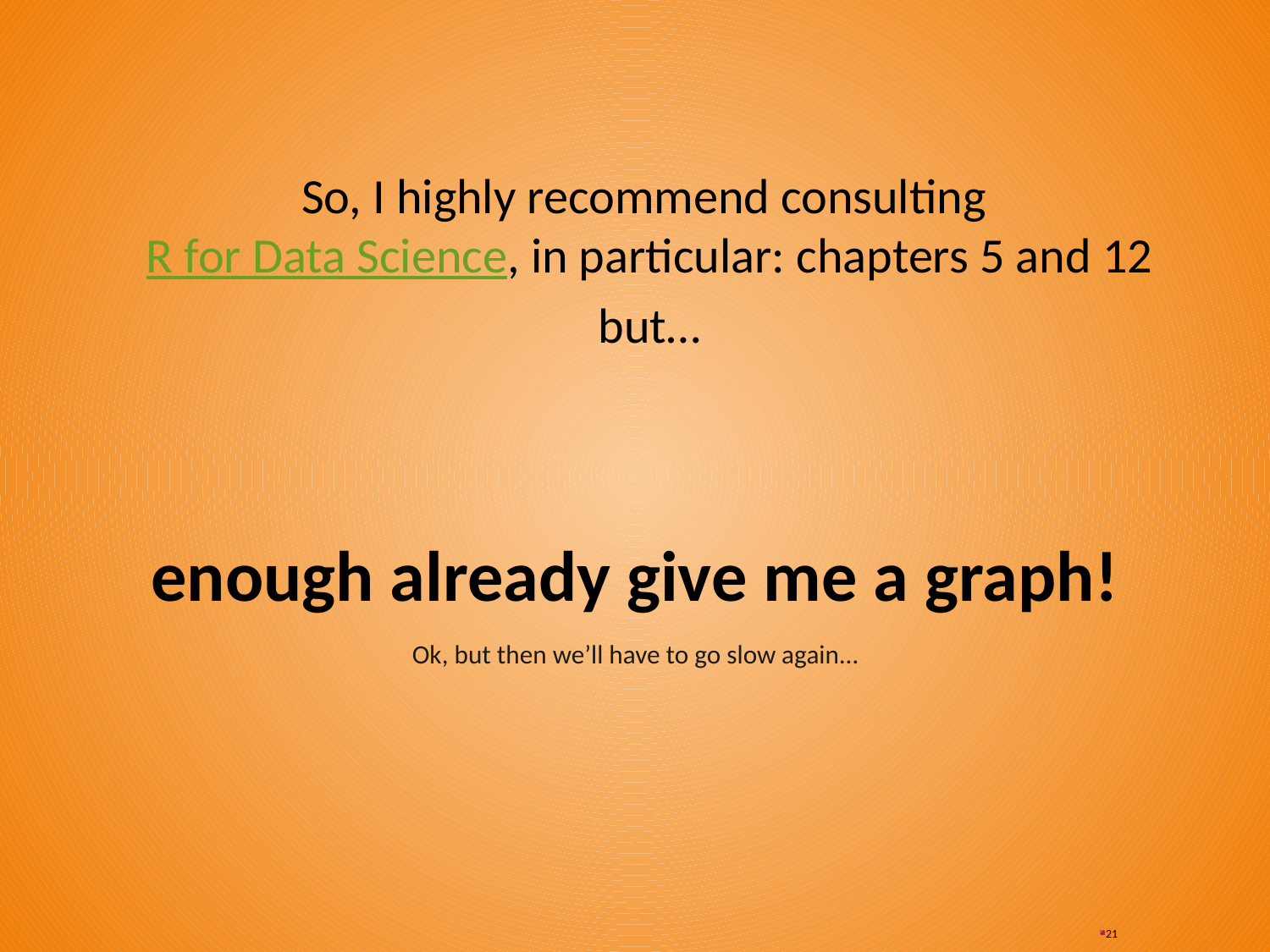

So, I highly recommend consulting R for Data Science, in particular: chapters 5 and 12
but…
# enough already give me a graph!
Ok, but then we’ll have to go slow again…
21